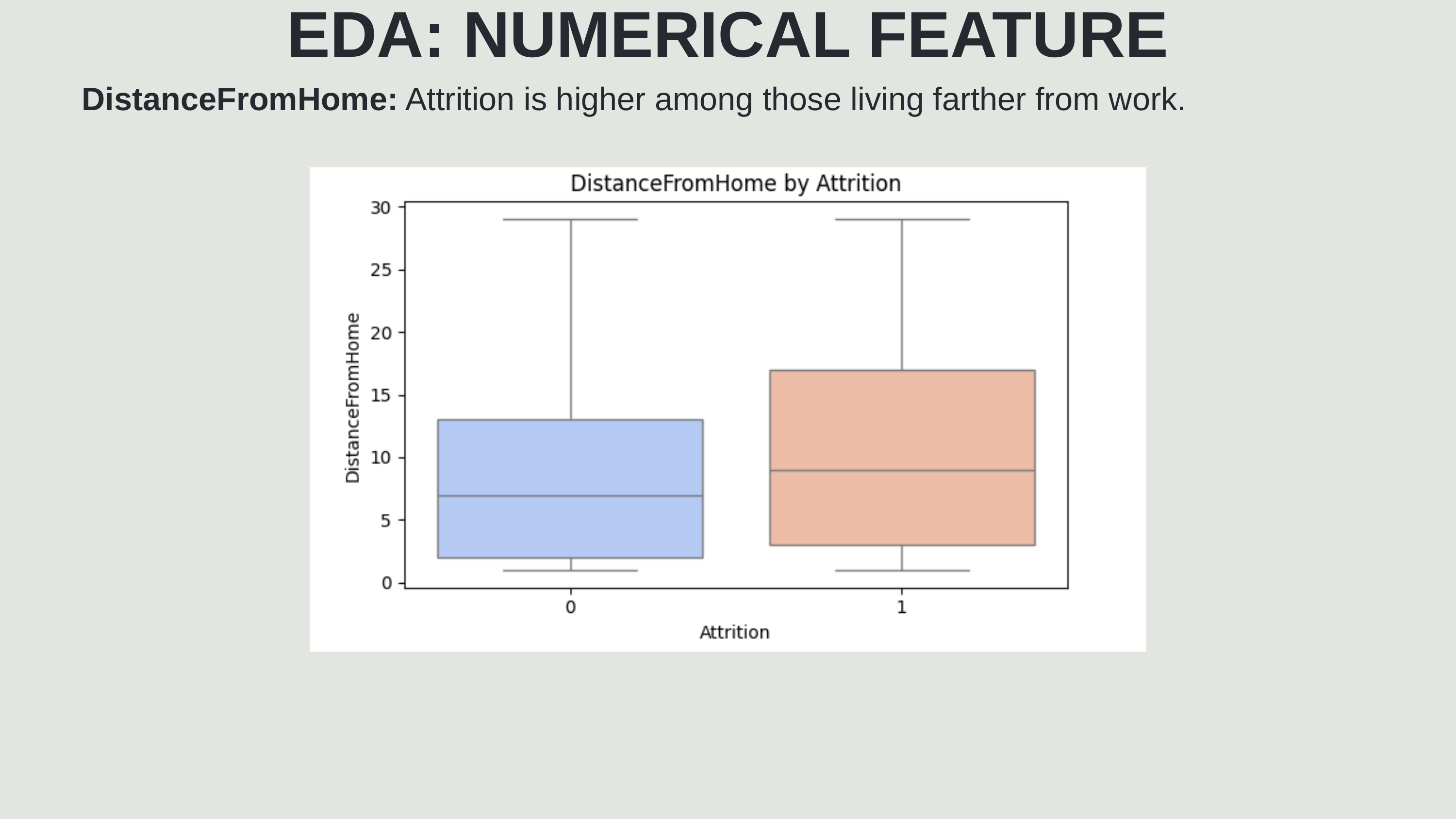

EDA: NUMERICAL FEATURE
DistanceFromHome: Attrition is higher among those living farther from work.